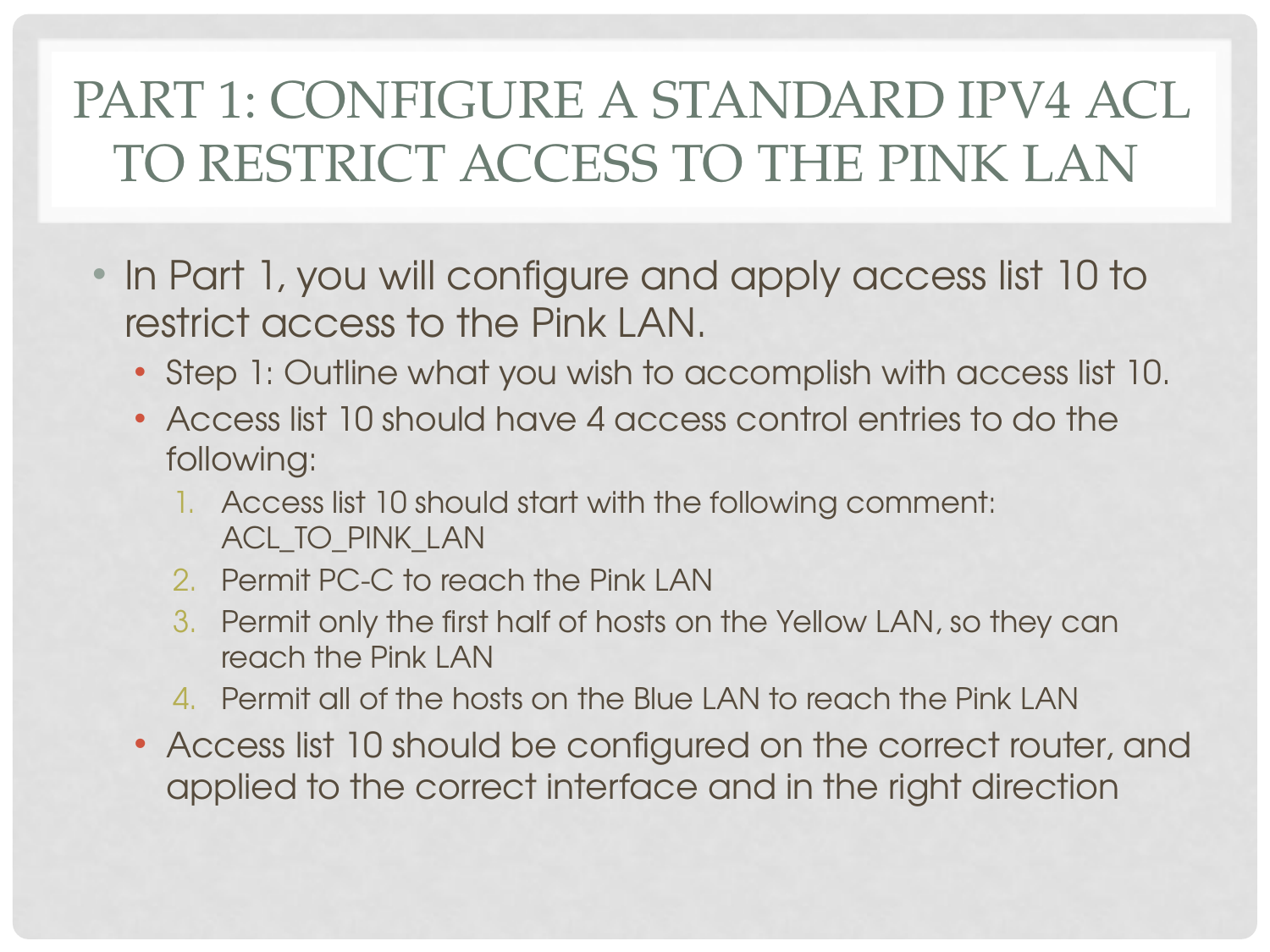

# Part 1: Configure a Standard IPv4 ACL to Restrict Access to the Pink LAN
In Part 1, you will configure and apply access list 10 to restrict access to the Pink LAN.
Step 1: Outline what you wish to accomplish with access list 10.
Access list 10 should have 4 access control entries to do the following:
Access list 10 should start with the following comment: ACL_TO_PINK_LAN
Permit PC-C to reach the Pink LAN
Permit only the first half of hosts on the Yellow LAN, so they can reach the Pink LAN
Permit all of the hosts on the Blue LAN to reach the Pink LAN
Access list 10 should be configured on the correct router, and applied to the correct interface and in the right direction